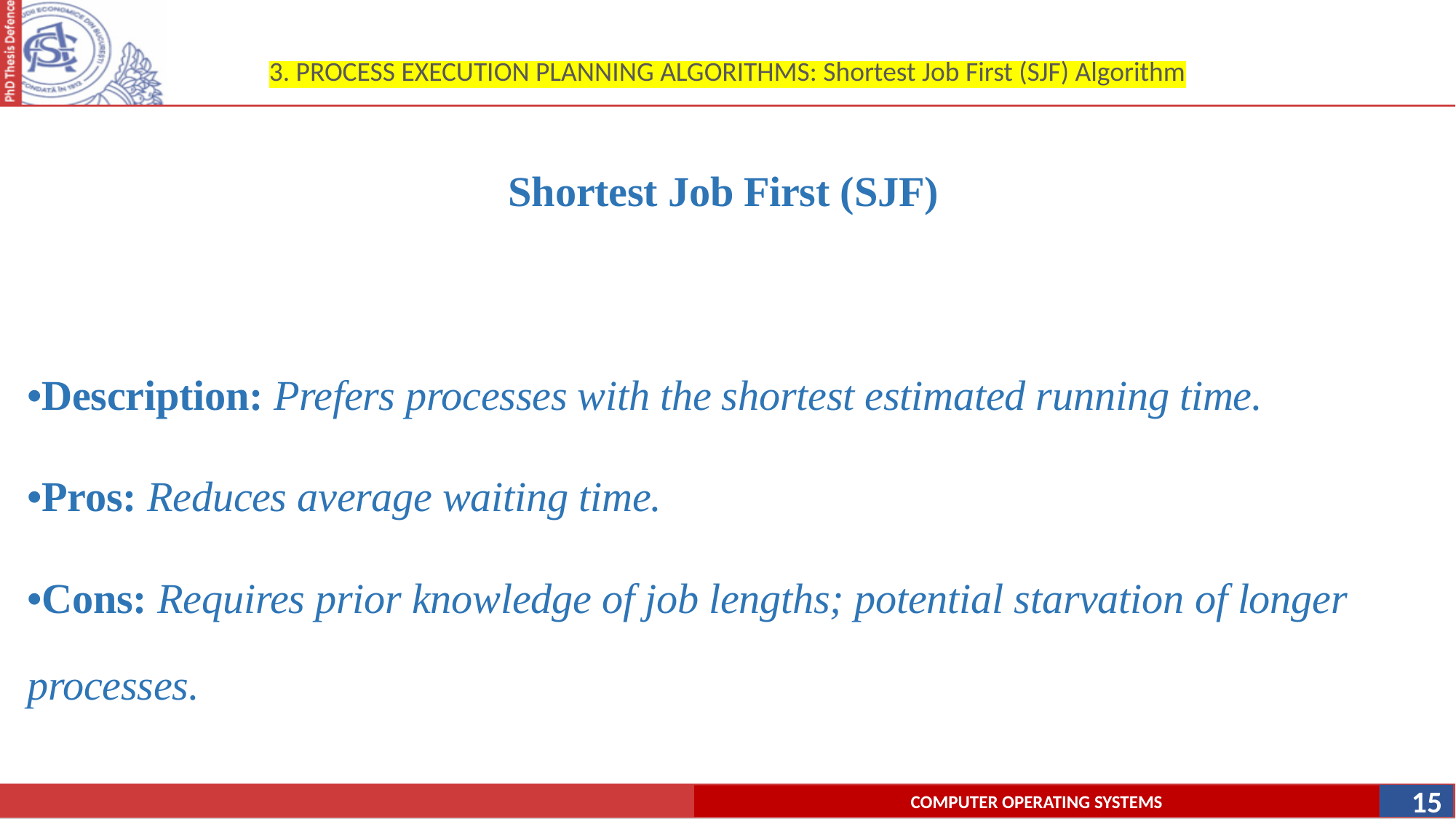

# 3. PROCESS EXECUTION PLANNING ALGORITHMS: Shortest Job First (SJF) Algorithm
Shortest Job First (SJF)

•Description: Prefers processes with the shortest estimated running time.
•Pros: Reduces average waiting time.
•Cons: Requires prior knowledge of job lengths; potential starvation of longer processes.

15
COMPUTER OPERATING SYSTEMS